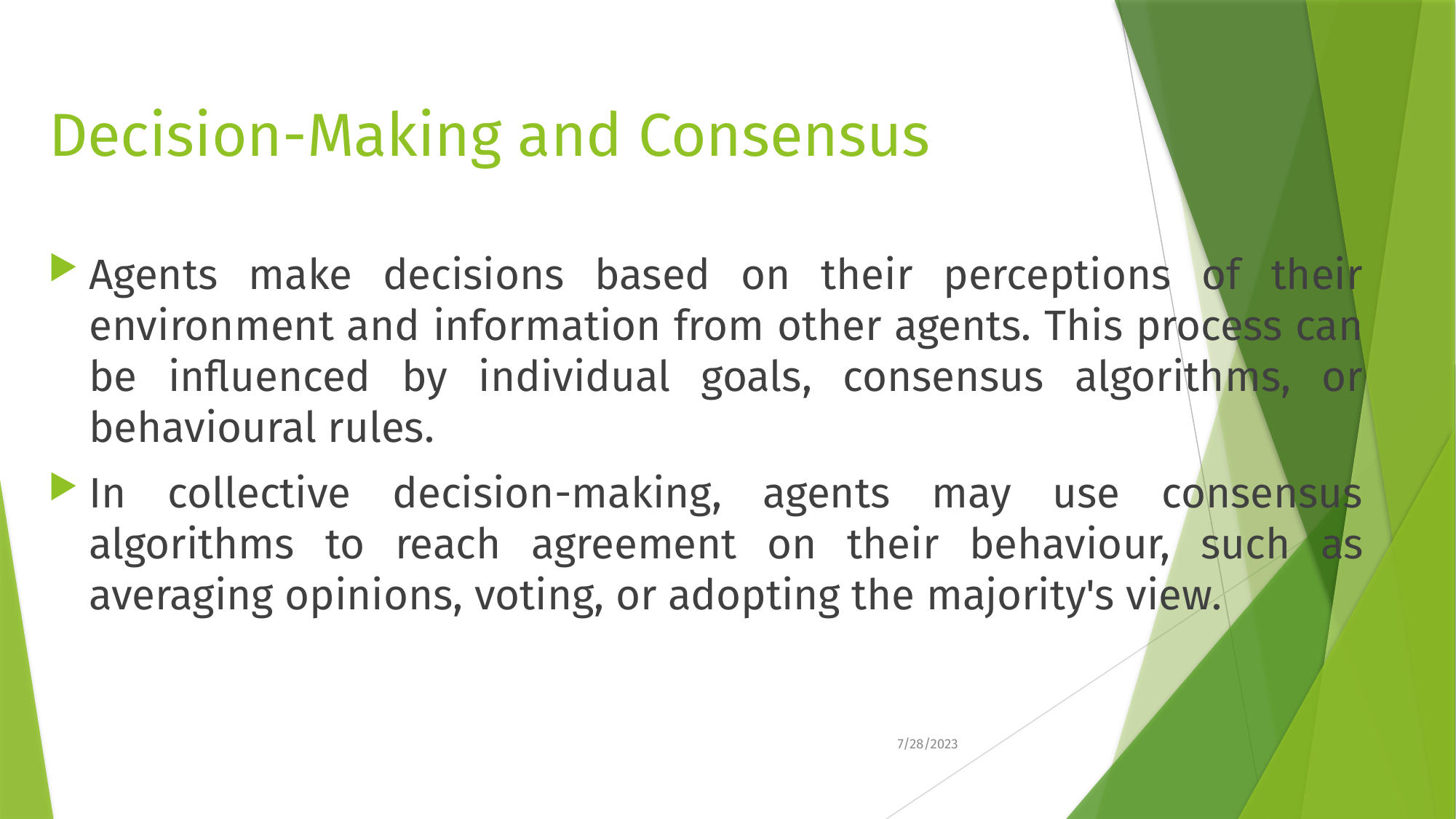

# Decision-Making and Consensus
Agents make decisions based on their perceptions of their environment and information from other agents. This process can be influenced by individual goals, consensus algorithms, or behavioural rules.
In collective decision-making, agents may use consensus algorithms to reach agreement on their behaviour, such as averaging opinions, voting, or adopting the majority's view.
7/28/2023